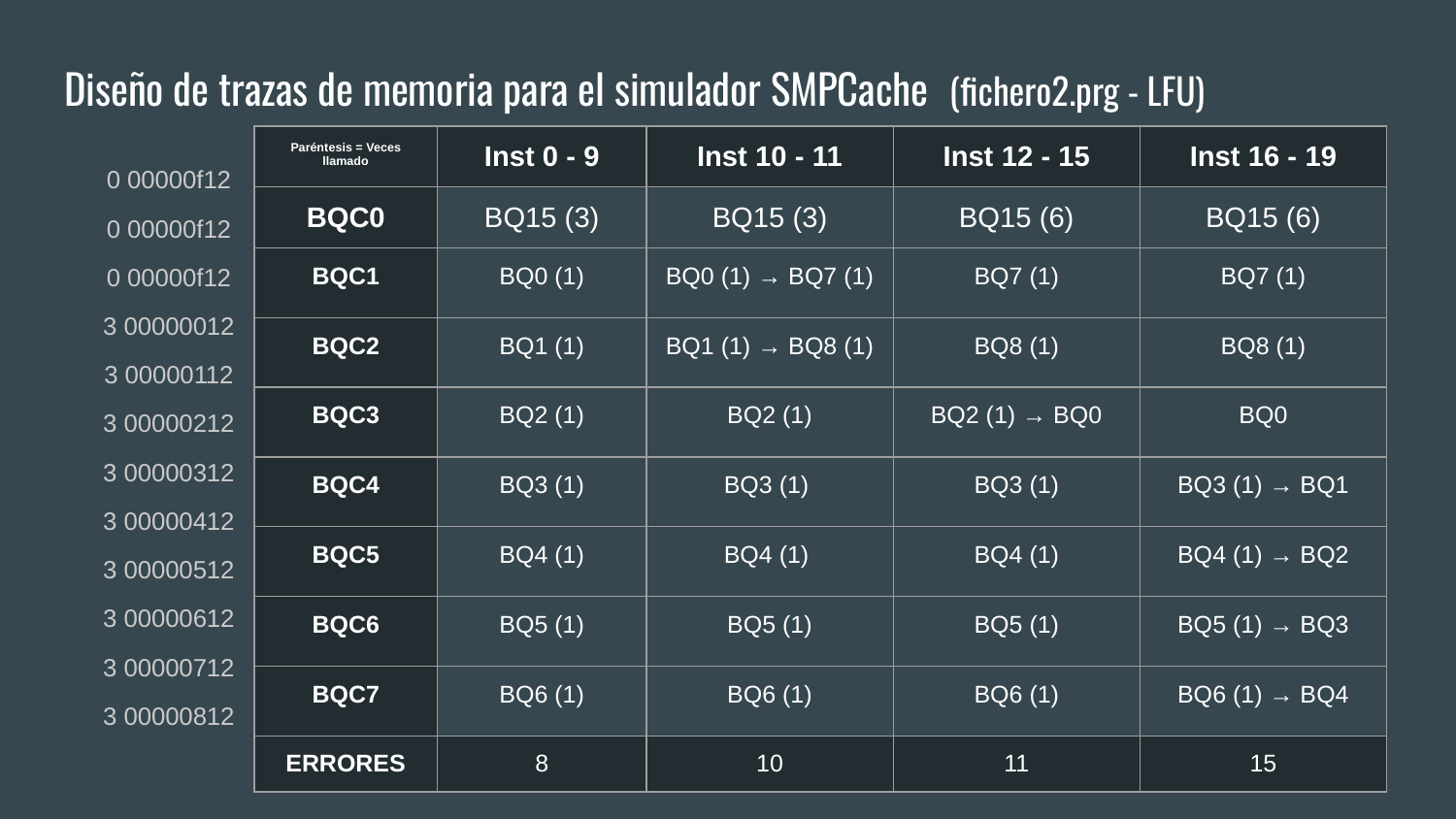

# Diseño de trazas de memoria para el simulador SMPCache  (fichero2.prg - LFU)
| Paréntesis = Veces llamado | Inst 0 - 9 | Inst 10 - 11 | Inst 12 - 15 | Inst 16 - 19 |
| --- | --- | --- | --- | --- |
| BQC0 | BQ15 (3) | BQ15 (3) | BQ15 (6) | BQ15 (6) |
| BQC1 | BQ0 (1) | BQ0 (1) → BQ7 (1) | BQ7 (1) | BQ7 (1) |
| BQC2 | BQ1 (1) | BQ1 (1) → BQ8 (1) | BQ8 (1) | BQ8 (1) |
| BQC3 | BQ2 (1) | BQ2 (1) | BQ2 (1) → BQ0 | BQ0 |
| BQC4 | BQ3 (1) | BQ3 (1) | BQ3 (1) | BQ3 (1) → BQ1 |
| BQC5 | BQ4 (1) | BQ4 (1) | BQ4 (1) | BQ4 (1) → BQ2 |
| BQC6 | BQ5 (1) | BQ5 (1) | BQ5 (1) | BQ5 (1) → BQ3 |
| BQC7 | BQ6 (1) | BQ6 (1) | BQ6 (1) | BQ6 (1) → BQ4 |
| ERRORES | 8 | 10 | 11 | 15 |
0 00000f12
0 00000f12
0 00000f12
3 00000012
3 00000112
3 00000212
3 00000312
3 00000412
3 00000512
3 00000612
3 00000712
3 00000812